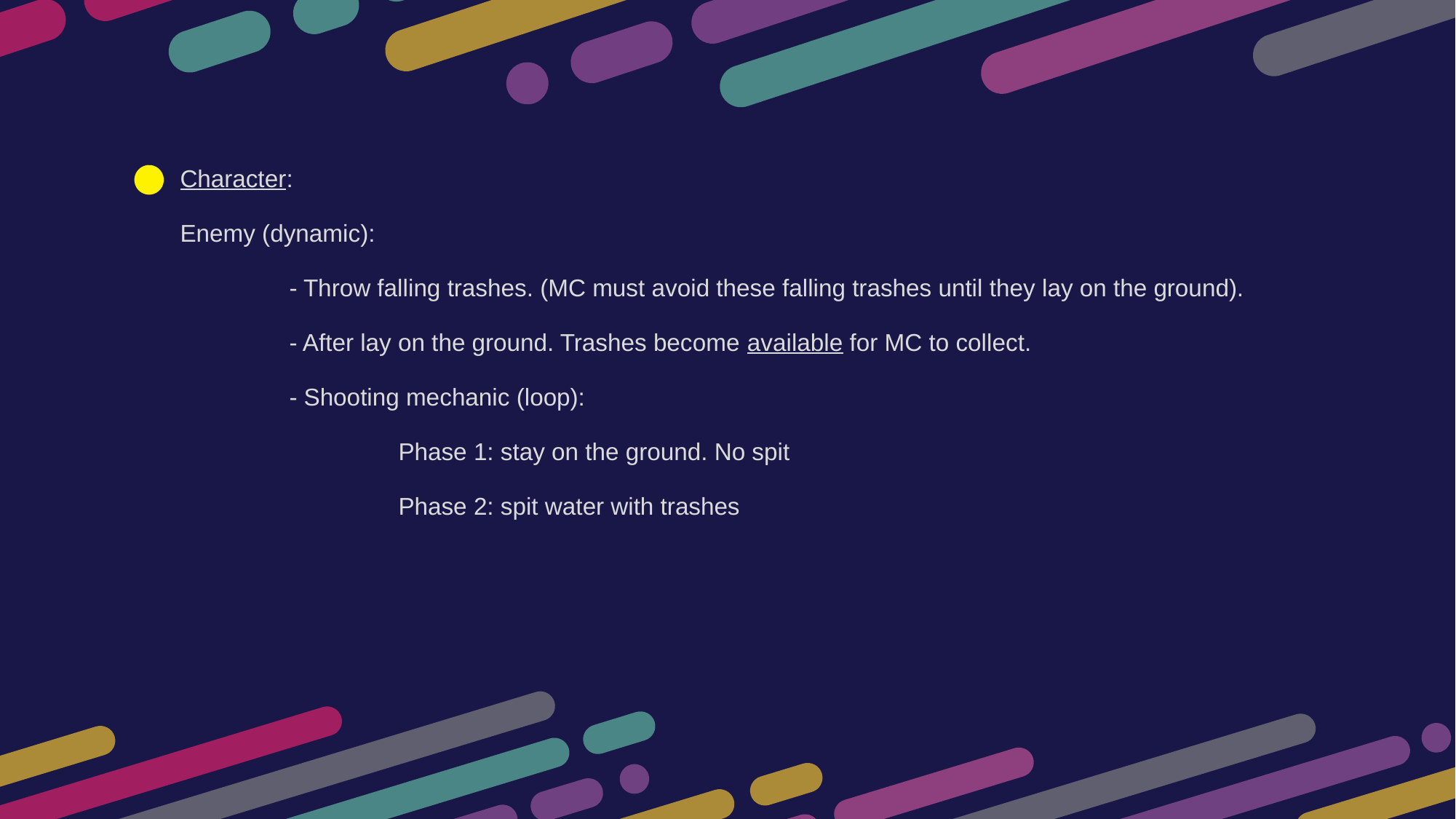

Character:
Enemy (dynamic):
	- Throw falling trashes. (MC must avoid these falling trashes until they lay on the ground).
	- After lay on the ground. Trashes become available for MC to collect.
	- Shooting mechanic (loop):
		Phase 1: stay on the ground. No spit
		Phase 2: spit water with trashes